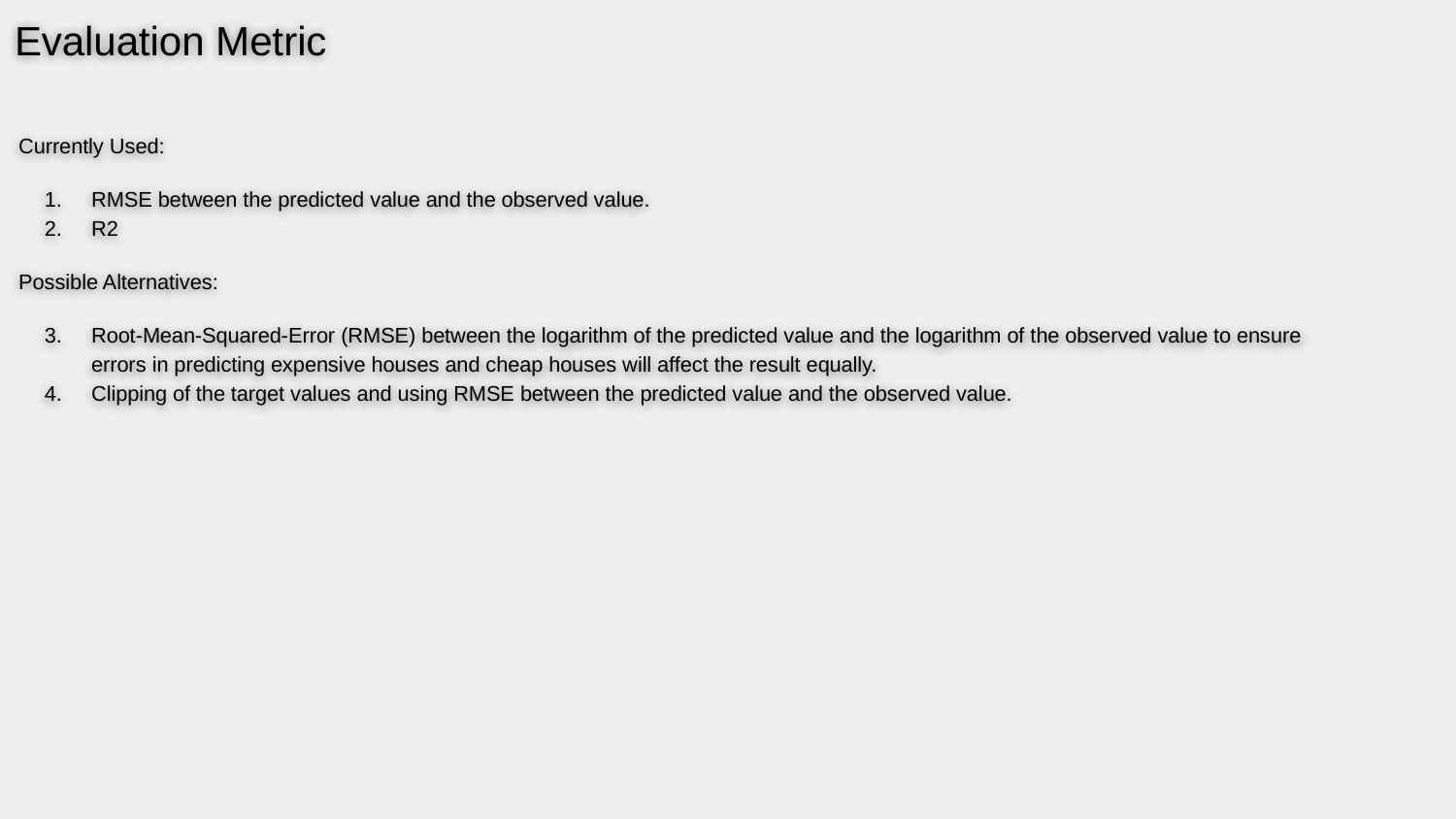

# Evaluation Metric
Currently Used:
RMSE between the predicted value and the observed value.
R2
Possible Alternatives:
Root-Mean-Squared-Error (RMSE) between the logarithm of the predicted value and the logarithm of the observed value to ensure errors in predicting expensive houses and cheap houses will affect the result equally.
Clipping of the target values and using RMSE between the predicted value and the observed value.